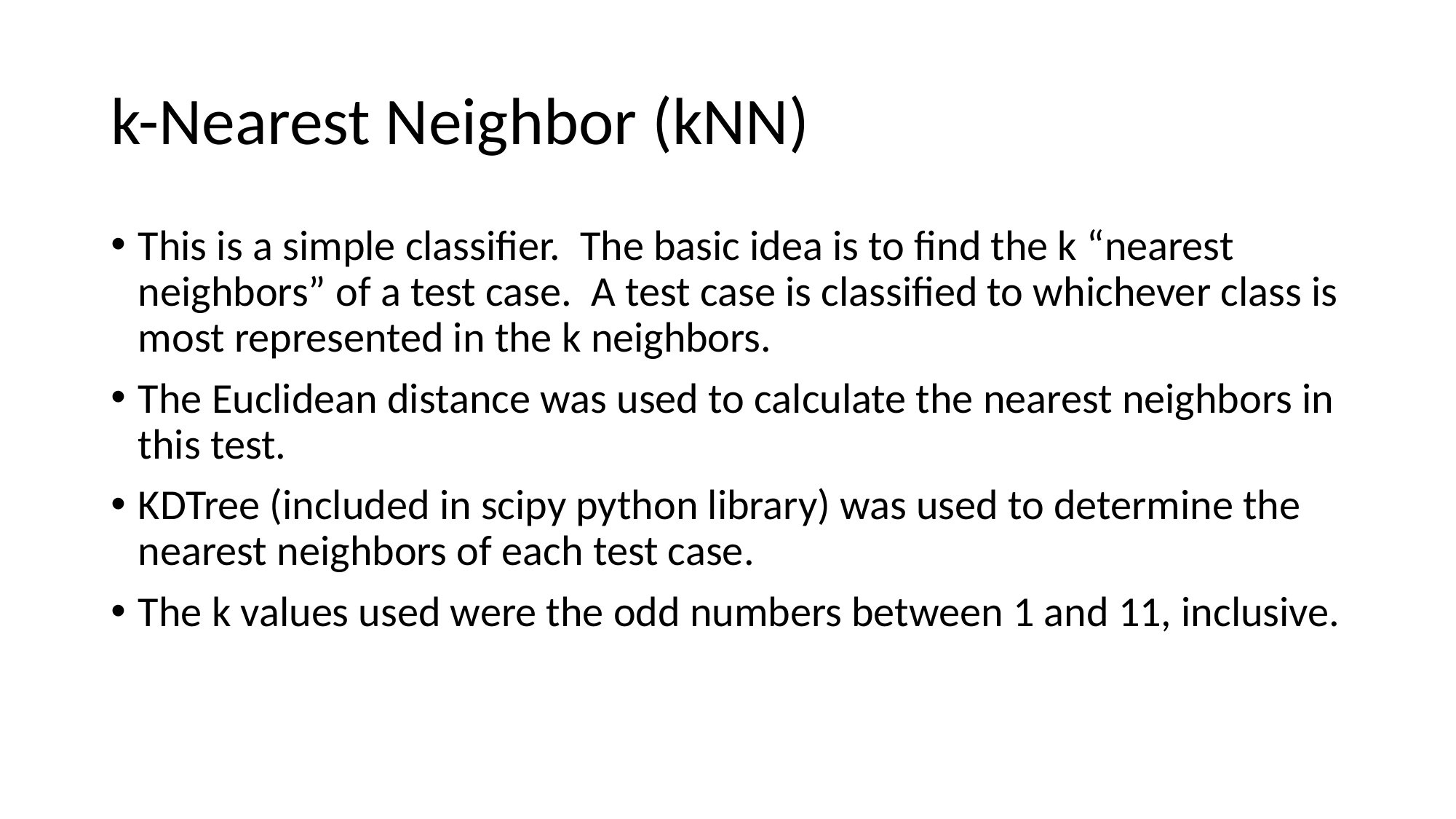

# k-Nearest Neighbor (kNN)
This is a simple classifier.  The basic idea is to find the k “nearest neighbors” of a test case.  A test case is classified to whichever class is most represented in the k neighbors.
The Euclidean distance was used to calculate the nearest neighbors in this test.
KDTree (included in scipy python library) was used to determine the nearest neighbors of each test case.
The k values used were the odd numbers between 1 and 11, inclusive.